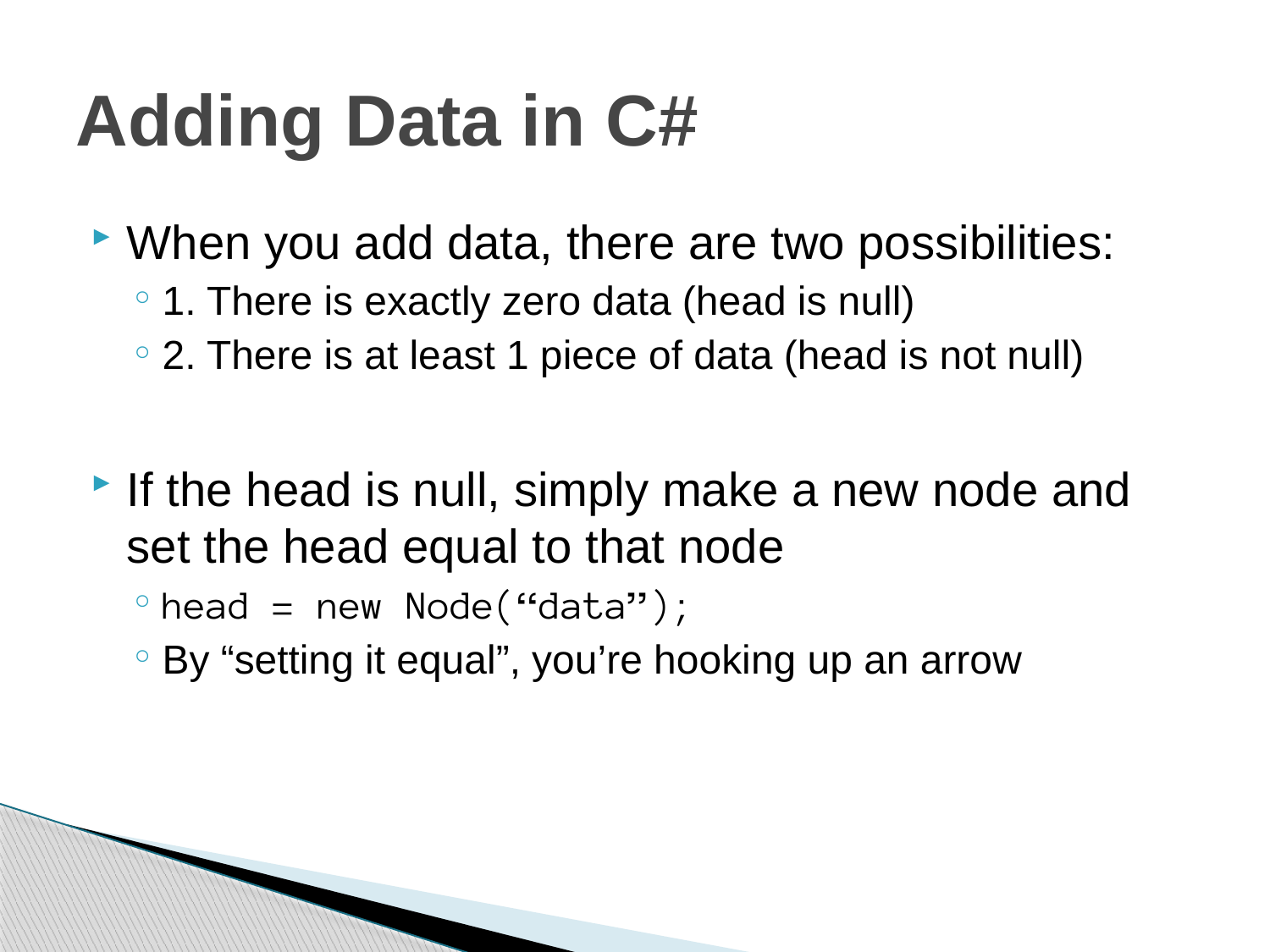

# Adding Data in C#
When you add data, there are two possibilities:
1. There is exactly zero data (head is null)
2. There is at least 1 piece of data (head is not null)

If the head is null, simply make a new node and set the head equal to that node
head = new Node(“data”);
By “setting it equal”, you’re hooking up an arrow